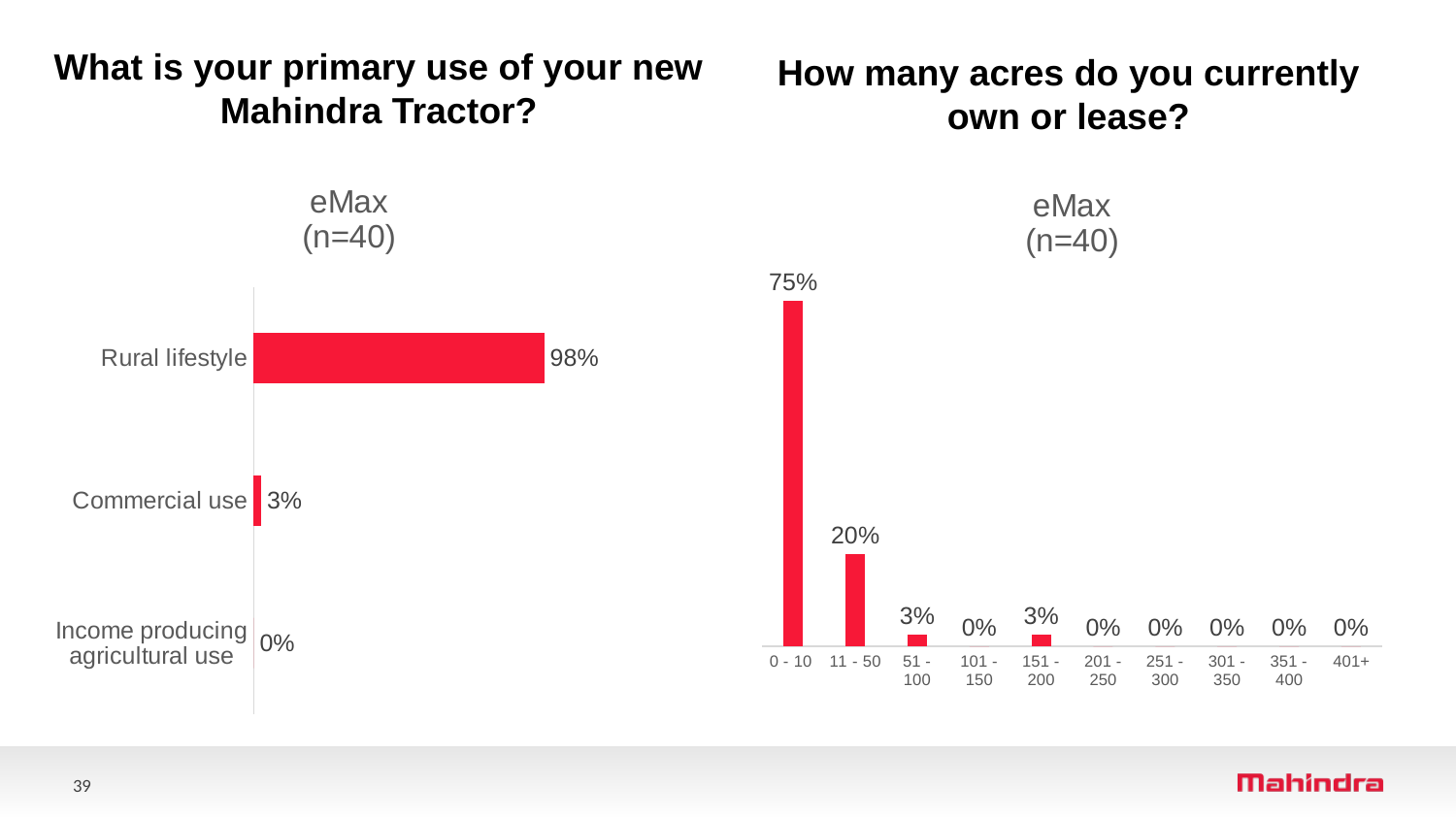

What is your primary use of your new Mahindra Tractor?
How many acres do you currently own or lease?

### Chart: eMax
(n=40)

| Category | eMax
(n=40) |
|---|---|
| Income producing agricultural use | 0.0 |
| Commercial use | 0.025 |
| Rural lifestyle | 0.975 |

### Chart: eMax
(n=40)

| Category | eMax
(n=40) |
|---|---|
| 0 - 10  | 0.75 |
| 11 - 50 | 0.2 |
| 51 - 100 | 0.025 |
| 101 - 150 | 0.0 |
| 151 - 200 | 0.025 |
| 201 - 250 | 0.0 |
| 251 - 300 | 0.0 |
| 301 - 350 | 0.0 |
| 351 - 400 | 0.0 |
| 401+ | 0.0 |
39